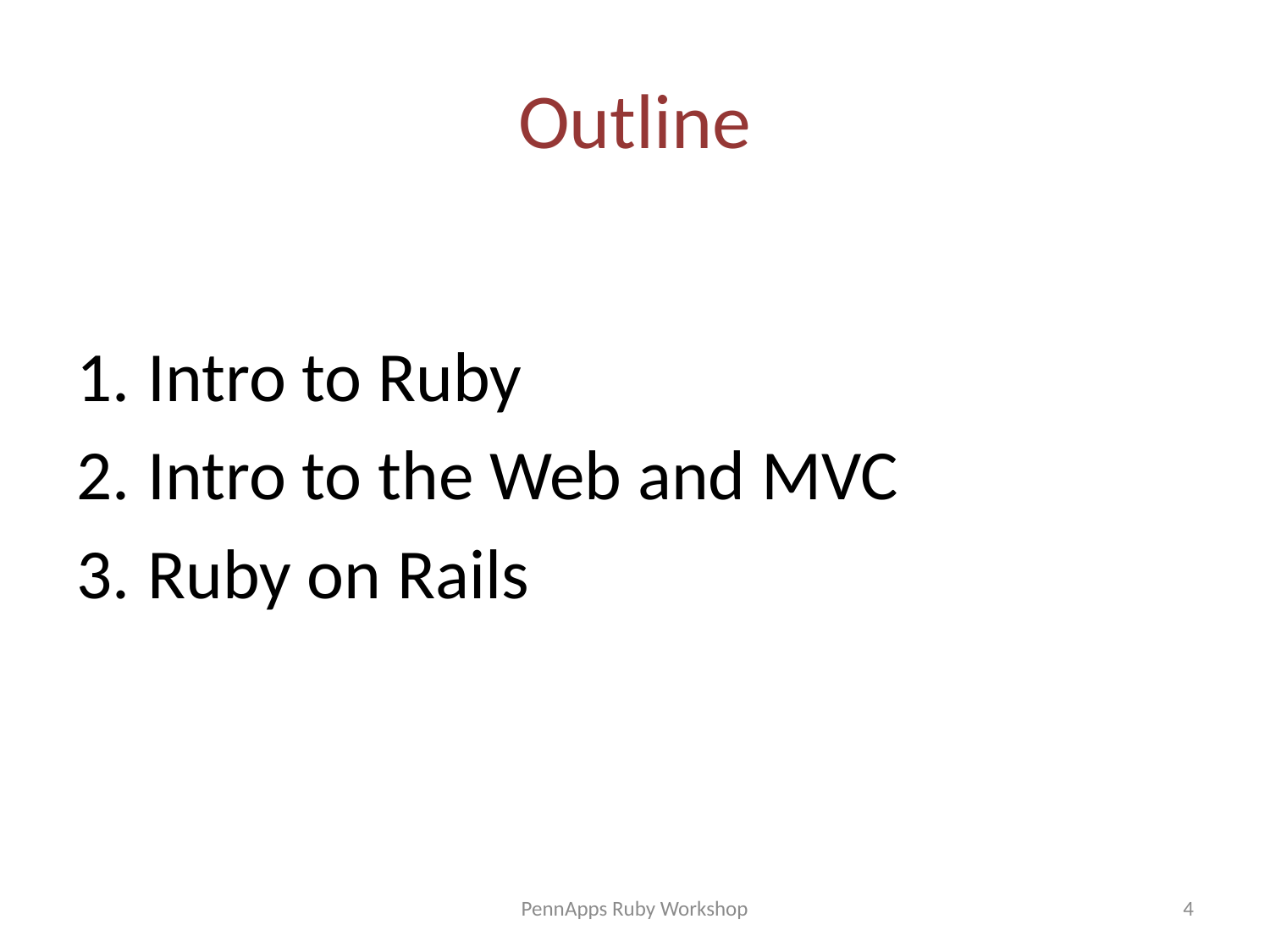

# Outline
Intro to Ruby
Intro to the Web and MVC
Ruby on Rails
PennApps Ruby Workshop
4